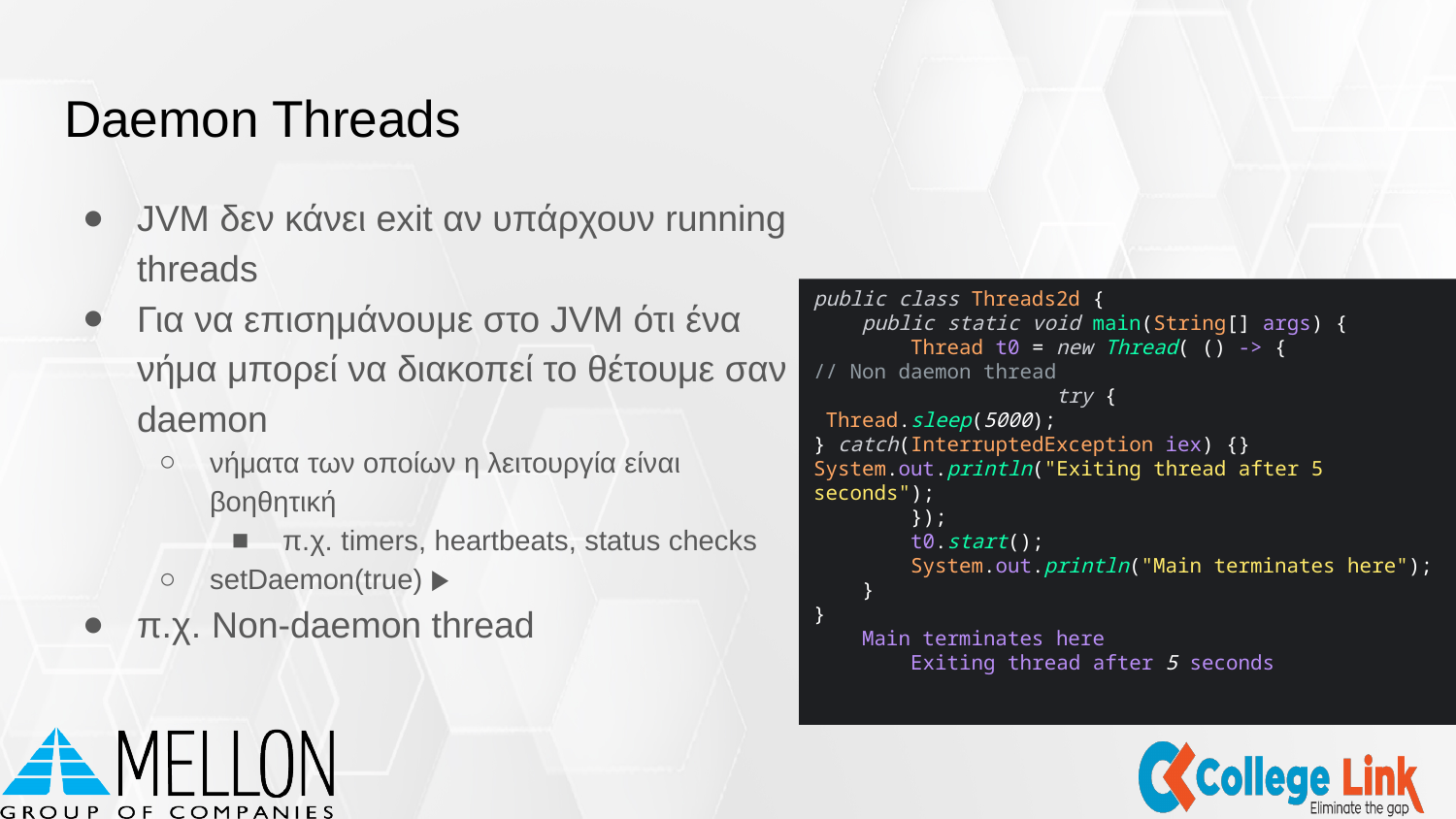

# Daemon Threads
JVM δεν κάνει exit αν υπάρχουν running threads
Για να επισημάνουμε στο JVM ότι ένα νήμα μπορεί να διακοπεί το θέτουμε σαν daemon
νήματα των οποίων η λειτουργία είναι βοηθητική
π.χ. timers, heartbeats, status checks
setDaemon(true) ▶
π.χ. Non-daemon thread
public class Threads2d {
    public static void main(String[] args) {
        Thread t0 = new Thread( () -> {
// Non daemon thread
                    try {
 Thread.sleep(5000);
} catch(InterruptedException iex) {}
System.out.println("Exiting thread after 5 seconds");
        });
        t0.start();
        System.out.println("Main terminates here");
    }
}
    Main terminates here
        Exiting thread after 5 seconds